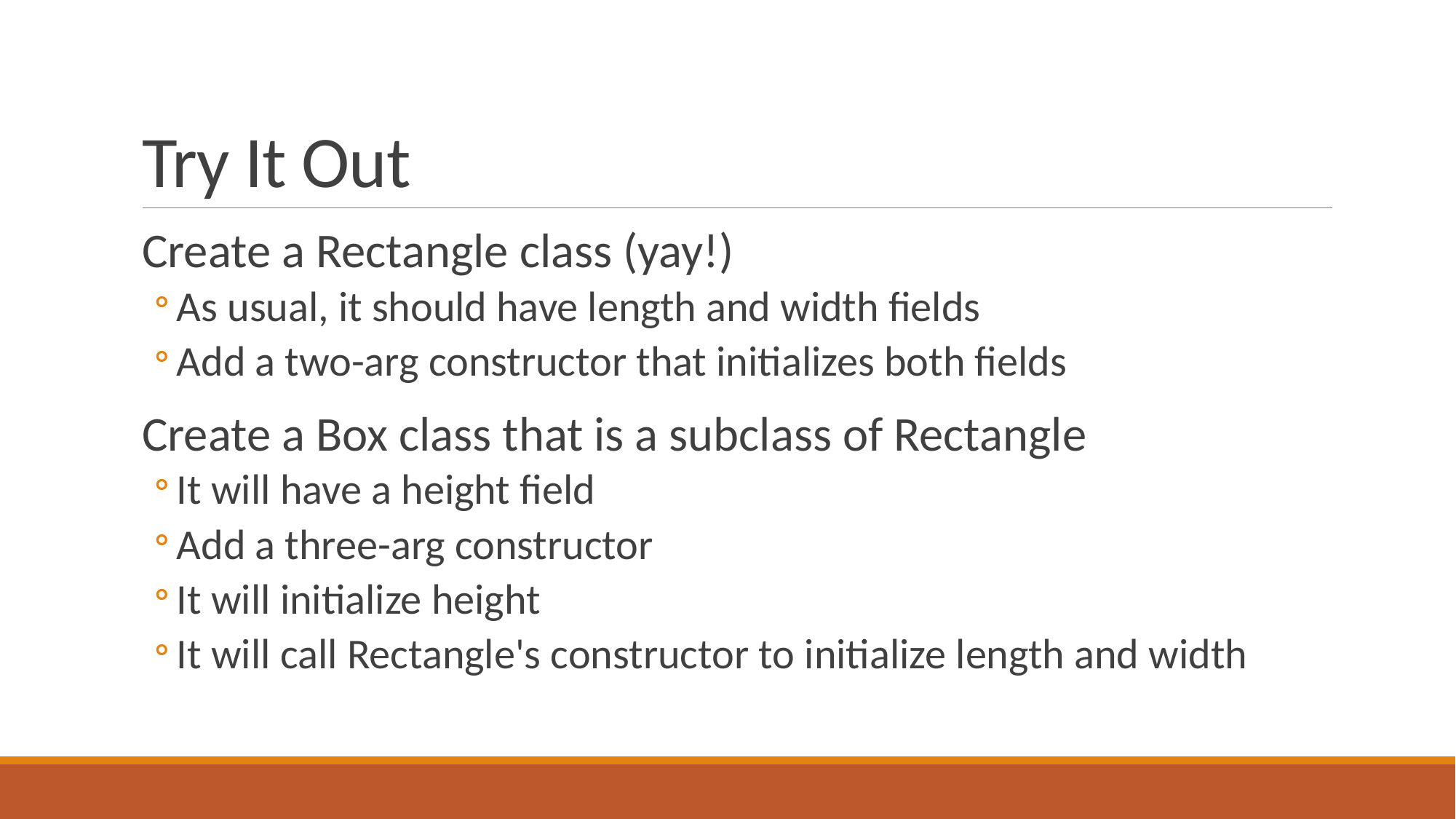

# Try It Out
Create a Rectangle class (yay!)
As usual, it should have length and width fields
Add a two-arg constructor that initializes both fields
Create a Box class that is a subclass of Rectangle
It will have a height field
Add a three-arg constructor
It will initialize height
It will call Rectangle's constructor to initialize length and width